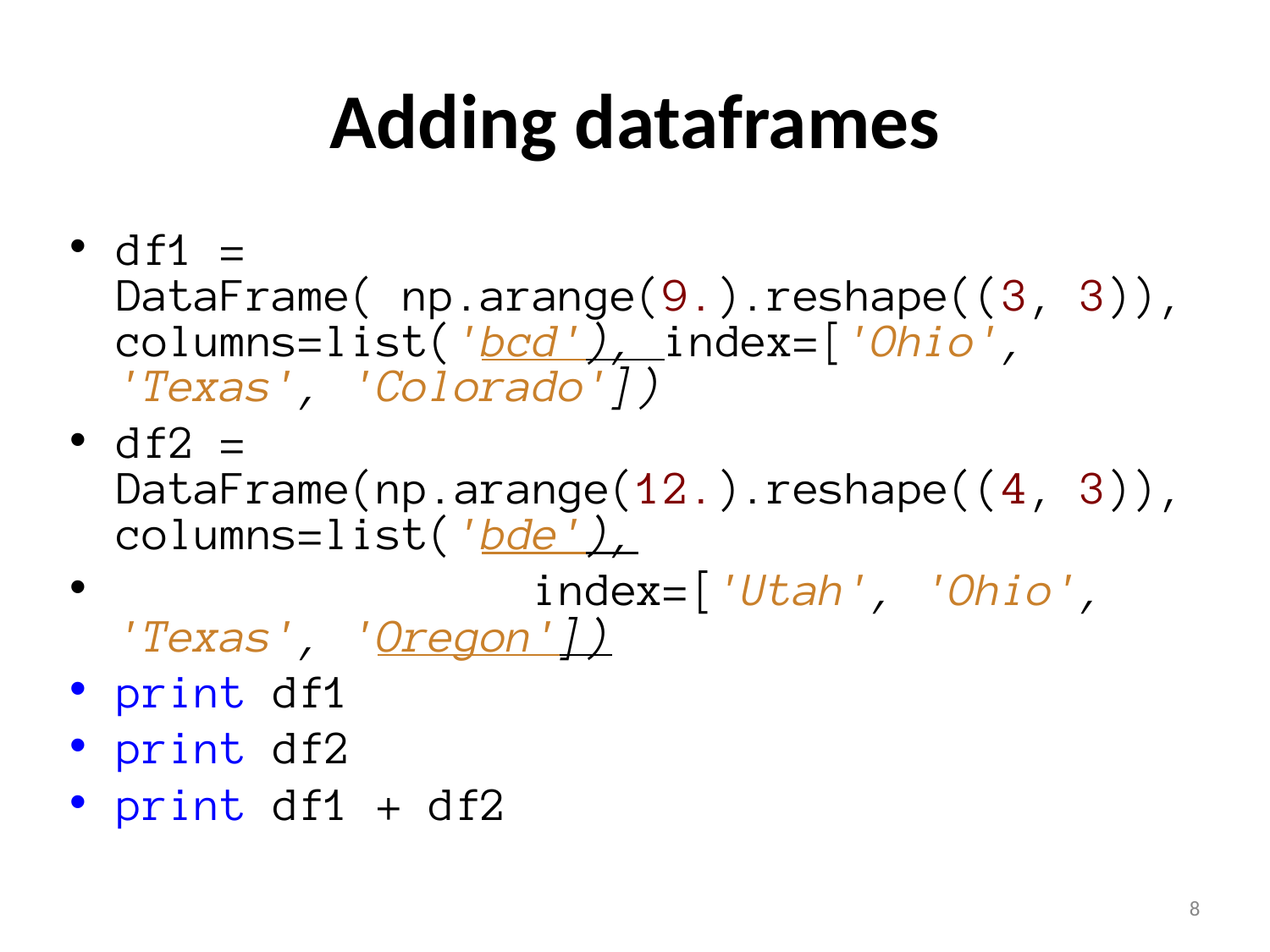

# Adding dataframes
df1 = DataFrame( np.arange(9.).reshape((3, 3)), columns=list('bcd'), index=['Ohio', 'Texas', 'Colorado'])
df2 = DataFrame(np.arange(12.).reshape((4, 3)), columns=list('bde'),
                index=['Utah', 'Ohio', 'Texas', 'Oregon'])
print df1
print df2
print df1 + df2
8